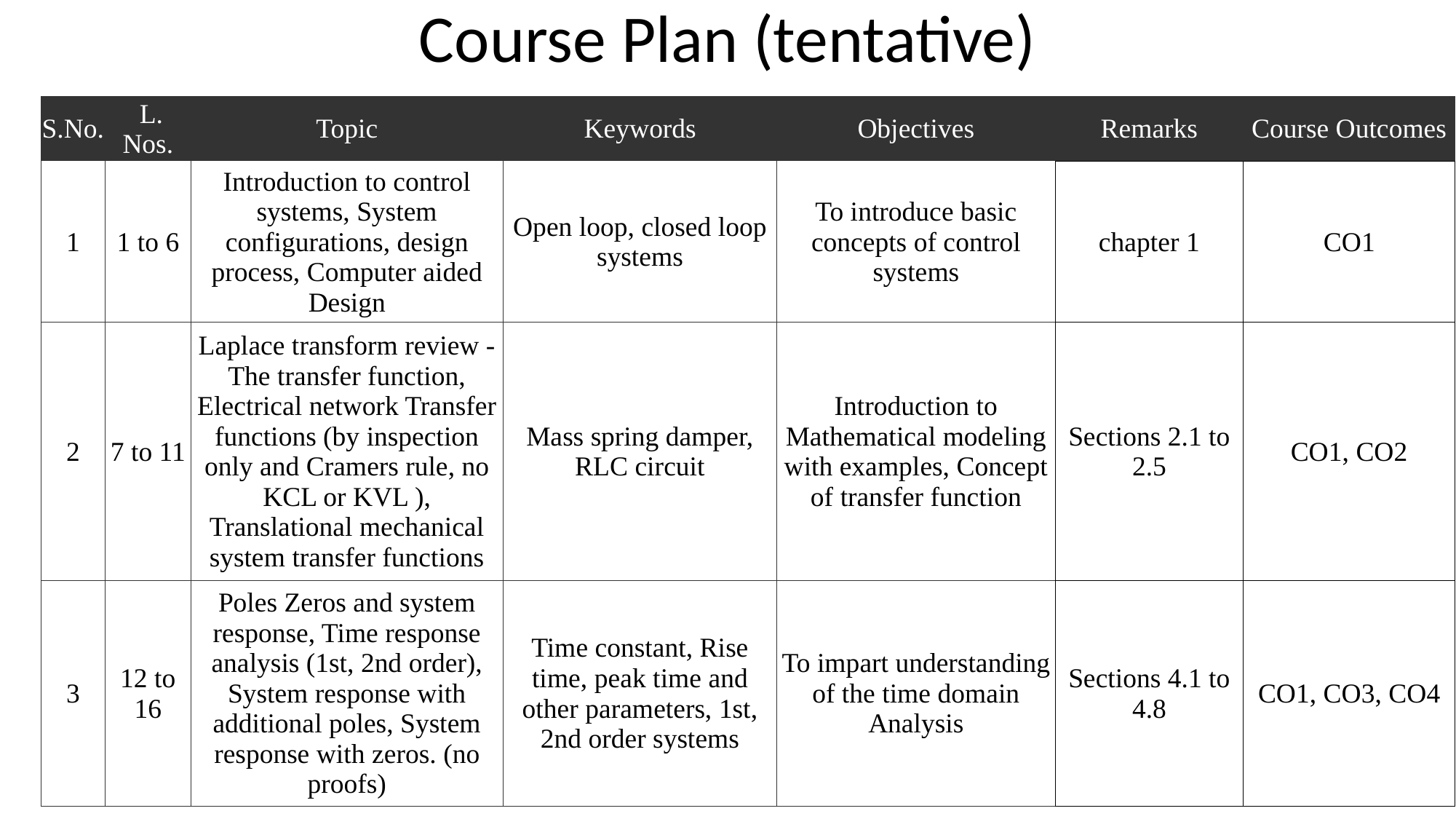

# Course Plan (tentative)
| S.No. | L. Nos. | Topic | Keywords | Objectives | Remarks | Course Outcomes |
| --- | --- | --- | --- | --- | --- | --- |
| 1 | 1 to 6 | Introduction to control systems, System configurations, design process, Computer aided Design | Open loop, closed loop systems | To introduce basic concepts of control systems | chapter 1 | CO1 |
| 2 | 7 to 11 | Laplace transform review - The transfer function, Electrical network Transfer functions (by inspection only and Cramers rule, no KCL or KVL ), Translational mechanical system transfer functions | Mass spring damper, RLC circuit | Introduction to Mathematical modeling with examples, Concept of transfer function | Sections 2.1 to 2.5 | CO1, CO2 |
| 3 | 12 to 16 | Poles Zeros and system response, Time response analysis (1st, 2nd order), System response with additional poles, System response with zeros. (no proofs) | Time constant, Rise time, peak time and other parameters, 1st, 2nd order systems | To impart understanding of the time domain Analysis | Sections 4.1 to 4.8 | CO1, CO3, CO4 |